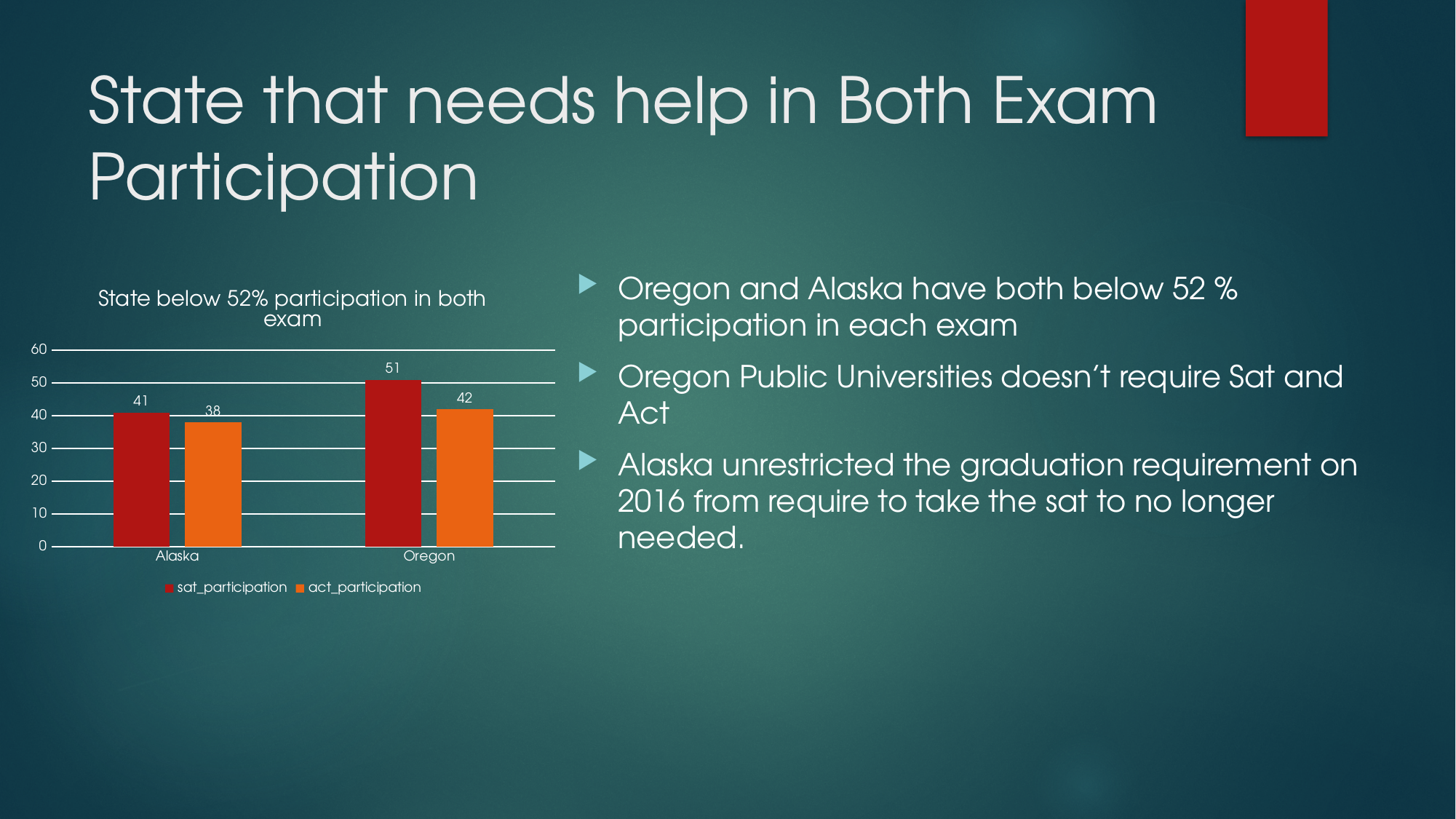

# State that needs help in Both Exam Participation
Oregon and Alaska have both below 52 % participation in each exam
Oregon Public Universities doesn’t require Sat and Act
Alaska unrestricted the graduation requirement on 2016 from require to take the sat to no longer needed.

### Chart: State below 52% participation in both exam

| Category | sat_participation | act_participation |
|---|---|---|
| Alaska | 41.0 | 38.0 |
| Oregon | 51.0 | 42.0 |